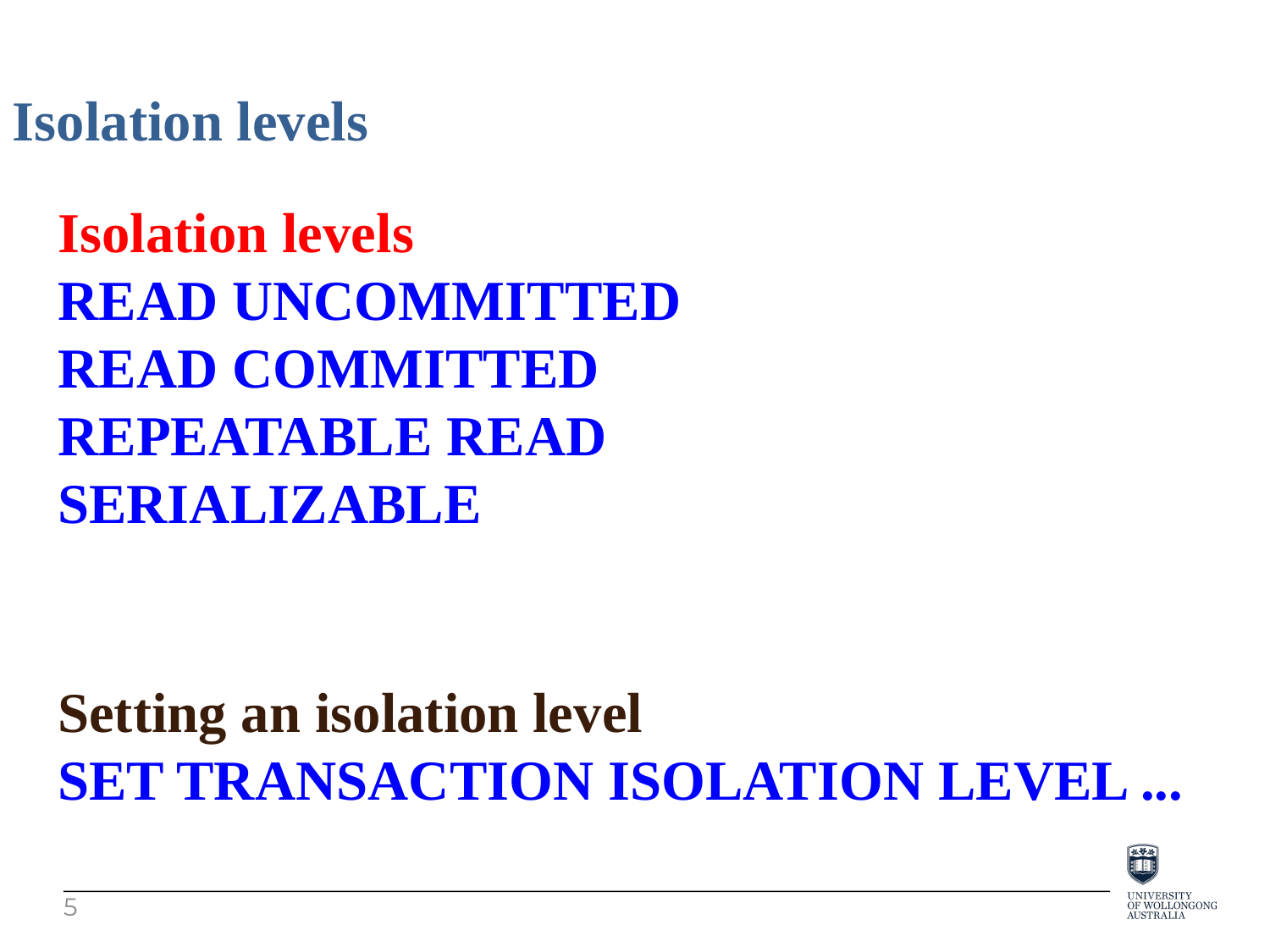

Isolation levels
Isolation levels
READ UNCOMMITTED
READ COMMITTED
REPEATABLE READ
SERIALIZABLE
Setting an isolation level
SET TRANSACTION ISOLATION LEVEL ...
5